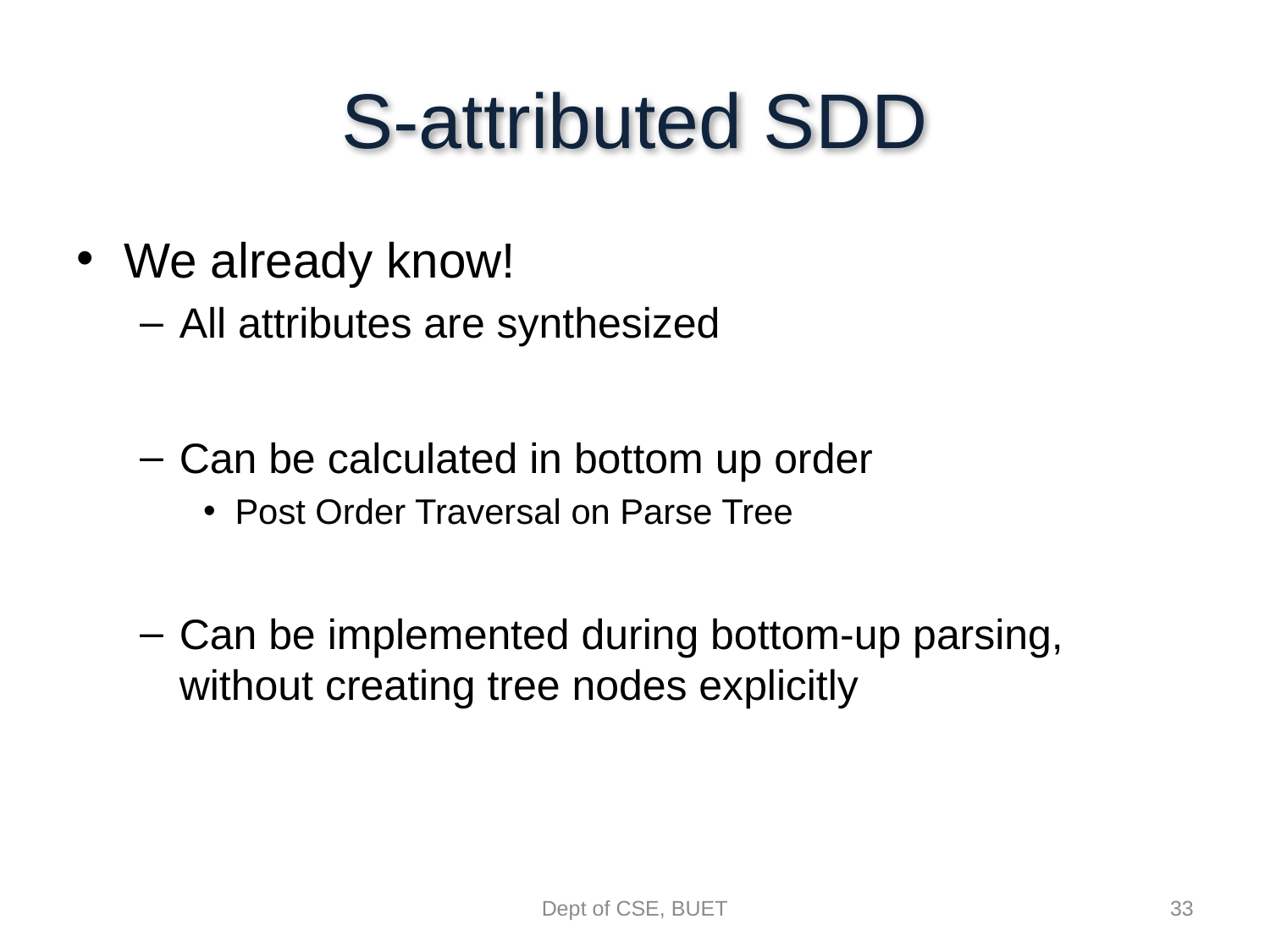

# S-attributed SDD
We already know!
All attributes are synthesized

Can be calculated in bottom up order
Post Order Traversal on Parse Tree

Can be implemented during bottom-up parsing, without creating tree nodes explicitly

Dept of CSE, BUET
33